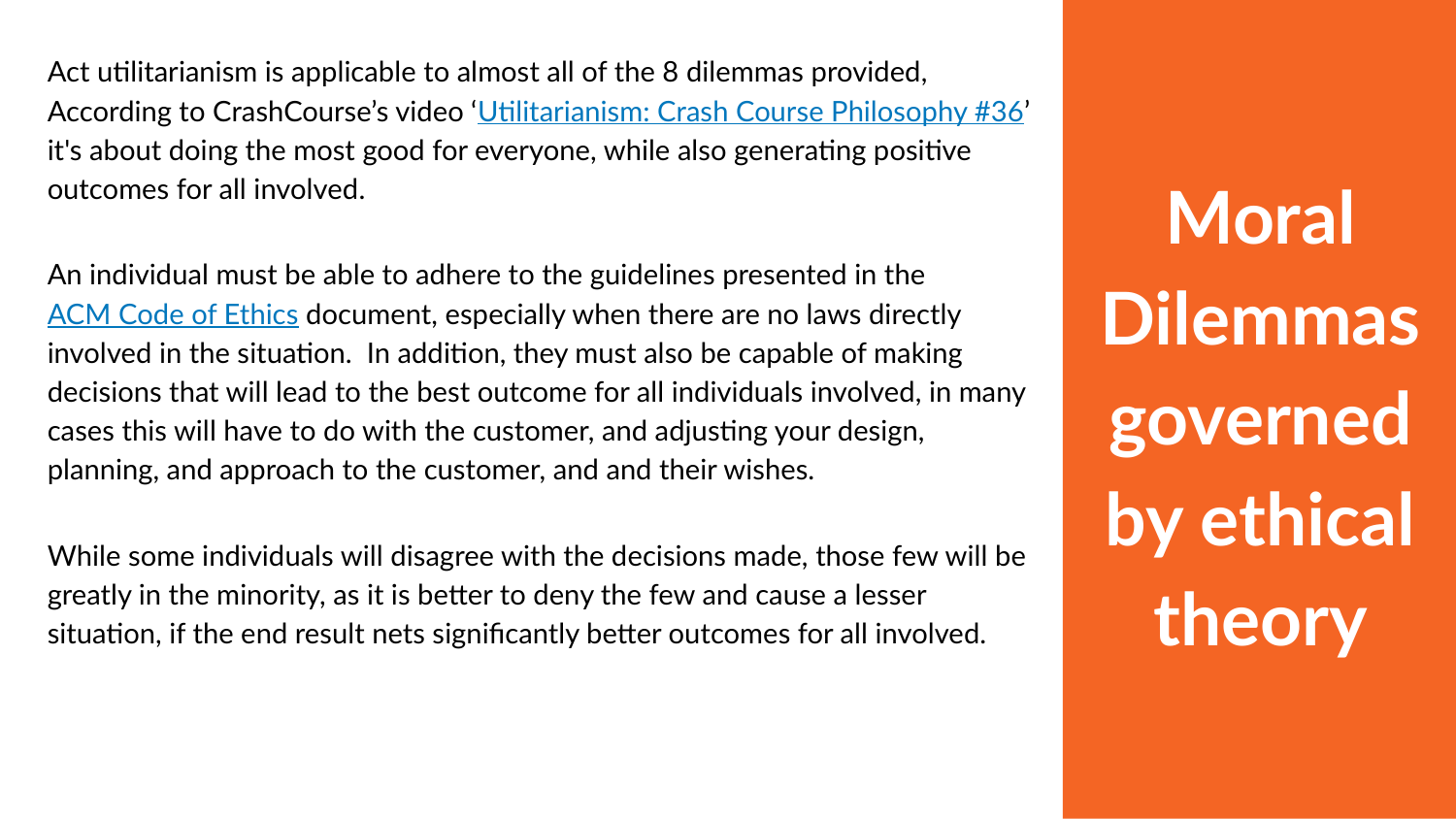

# Moral Dilemmas governed by ethical theory
Act utilitarianism is applicable to almost all of the 8 dilemmas provided, According to CrashCourse’s video ‘Utilitarianism: Crash Course Philosophy #36’ it's about doing the most good for everyone, while also generating positive outcomes for all involved.

An individual must be able to adhere to the guidelines presented in the ACM Code of Ethics document, especially when there are no laws directly involved in the situation.  In addition, they must also be capable of making decisions that will lead to the best outcome for all individuals involved, in many cases this will have to do with the customer, and adjusting your design, planning, and approach to the customer, and and their wishes.

While some individuals will disagree with the decisions made, those few will be greatly in the minority, as it is better to deny the few and cause a lesser situation, if the end result nets significantly better outcomes for all involved.